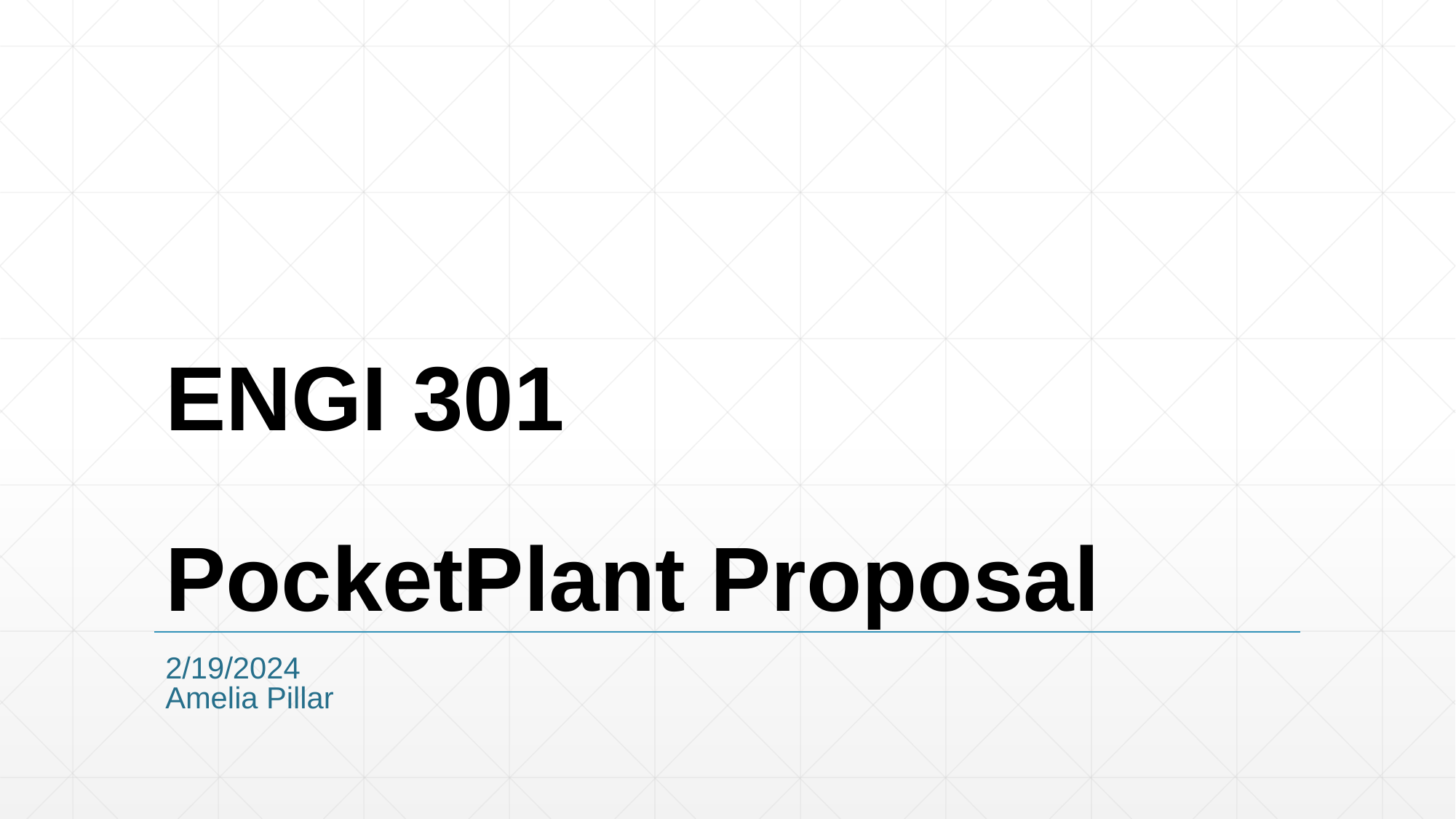

# ENGI 301 PocketPlant Proposal
2/19/2024
Amelia Pillar